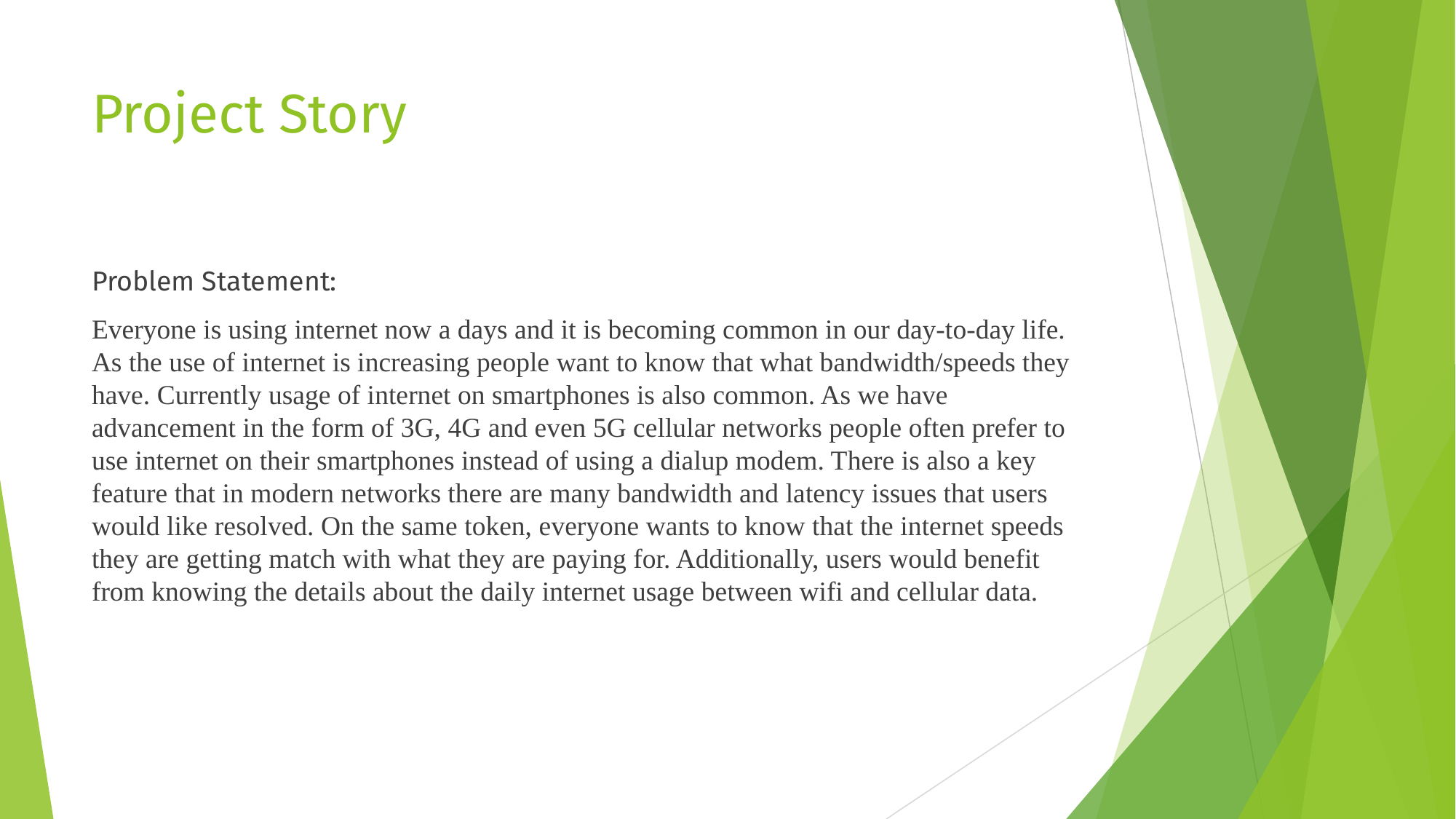

# Project Story
Problem Statement:
Everyone is using internet now a days and it is becoming common in our day-to-day life. As the use of internet is increasing people want to know that what bandwidth/speeds they have. Currently usage of internet on smartphones is also common. As we have advancement in the form of 3G, 4G and even 5G cellular networks people often prefer to use internet on their smartphones instead of using a dialup modem. There is also a key feature that in modern networks there are many bandwidth and latency issues that users would like resolved. On the same token, everyone wants to know that the internet speeds they are getting match with what they are paying for. Additionally, users would benefit from knowing the details about the daily internet usage between wifi and cellular data.